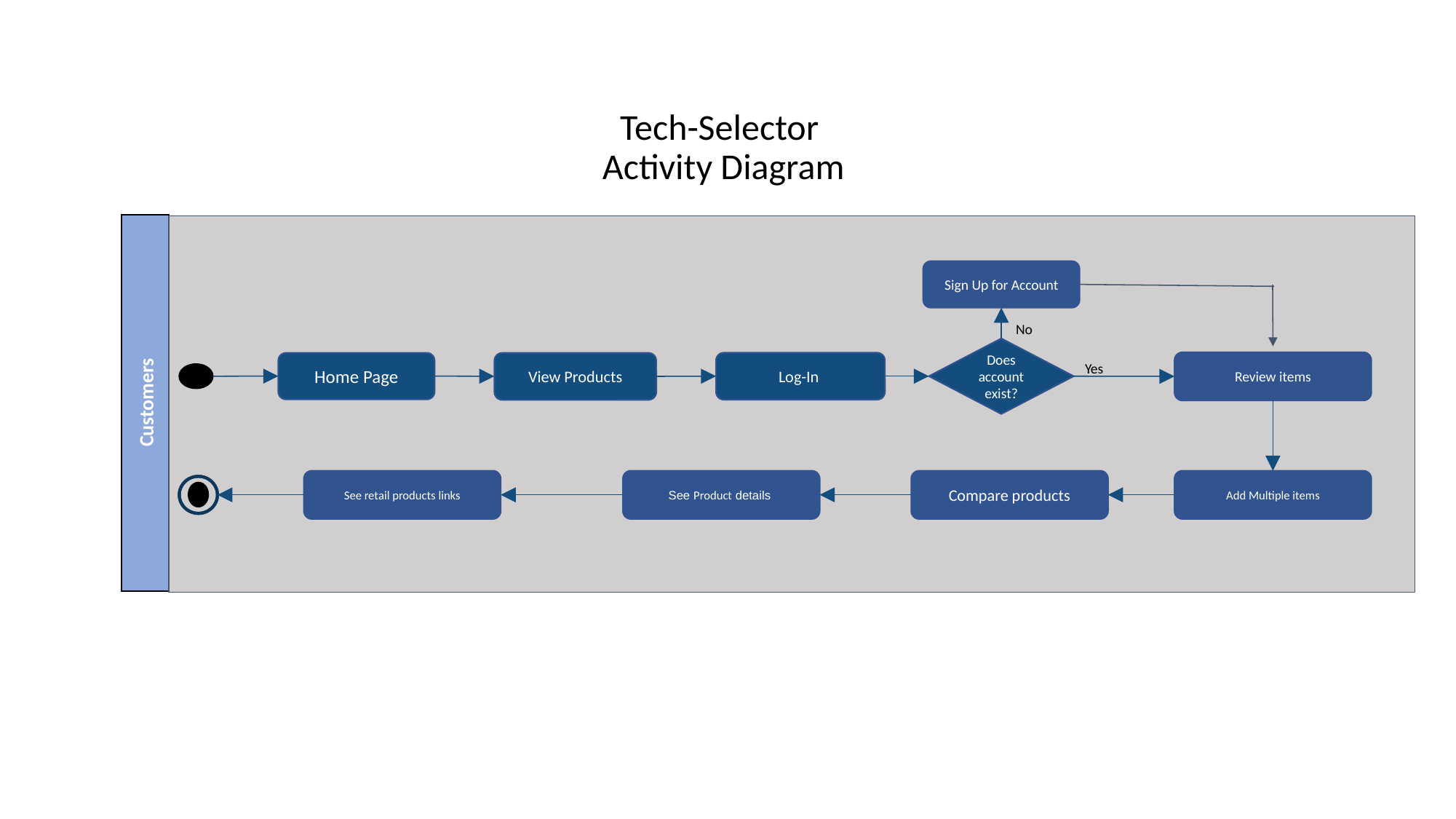

# Tech-Selector Activity Diagram

Sign Up for Account
No
Does account exist?
Yes
Review items
Log-In
Home Page
View Products

Customers
See retail products links
See Product details
Compare products
Add Multiple items